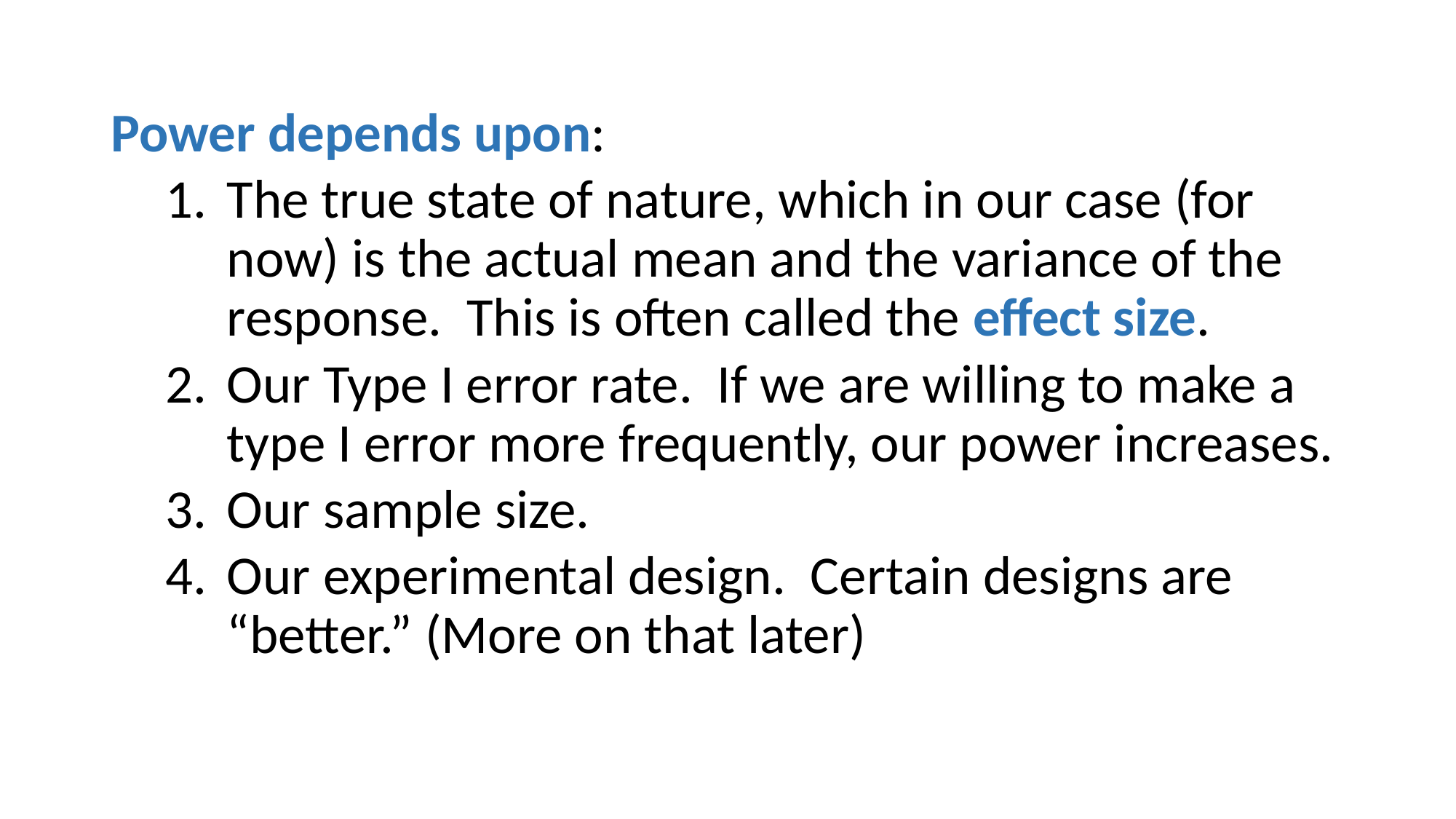

Power depends upon:
The true state of nature, which in our case (for now) is the actual mean and the variance of the response.  This is often called the effect size.
Our Type I error rate.  If we are willing to make a type I error more frequently, our power increases.
Our sample size.
Our experimental design.  Certain designs are “better.” (More on that later)